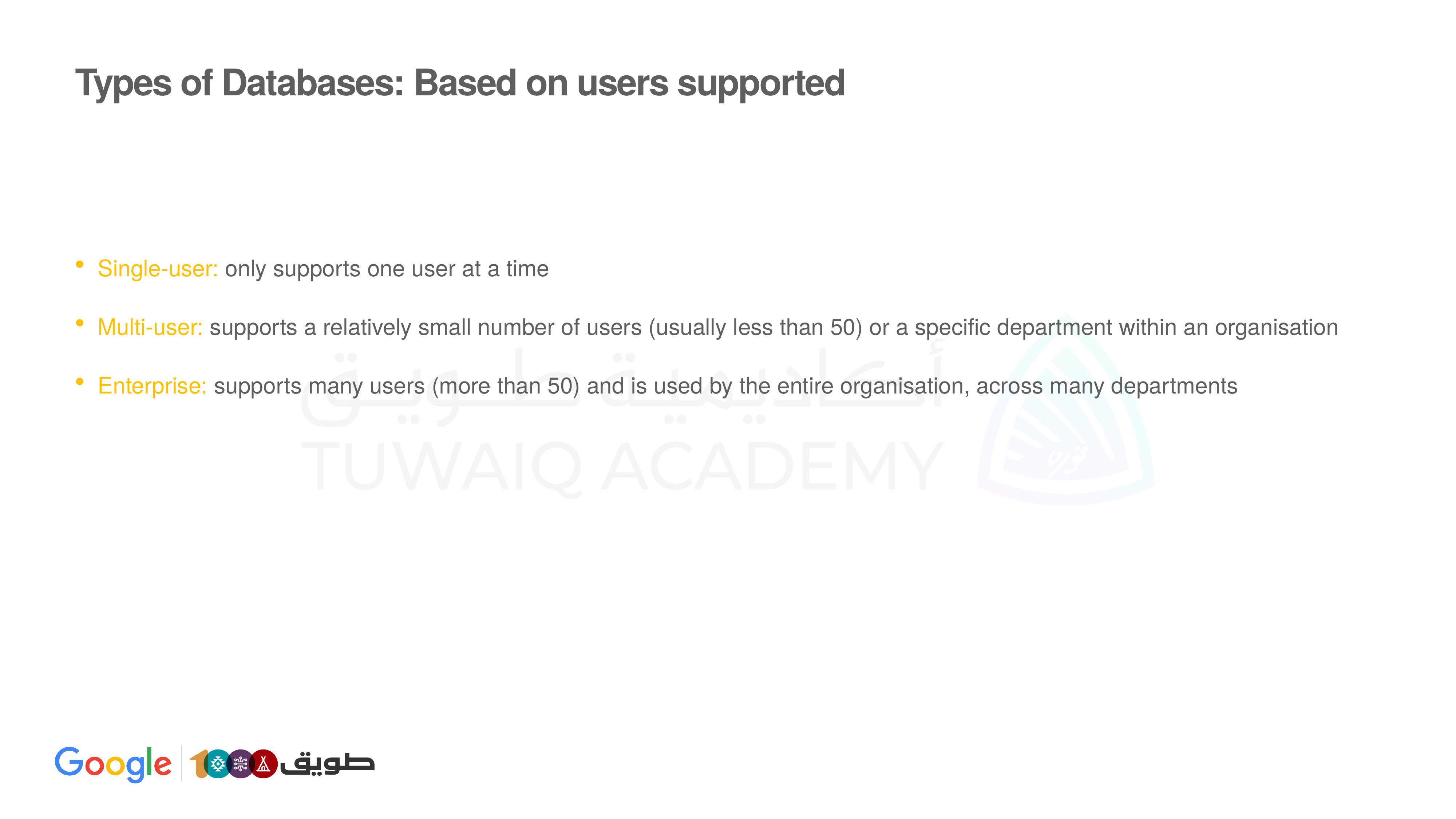

# Types of Databases: Based on users supported

Single-user: only supports one user at a time
Multi-user: supports a relatively small number of users (usually less than 50) or a specific department within an organisation
Enterprise: supports many users (more than 50) and is used by the entire organisation, across many departments